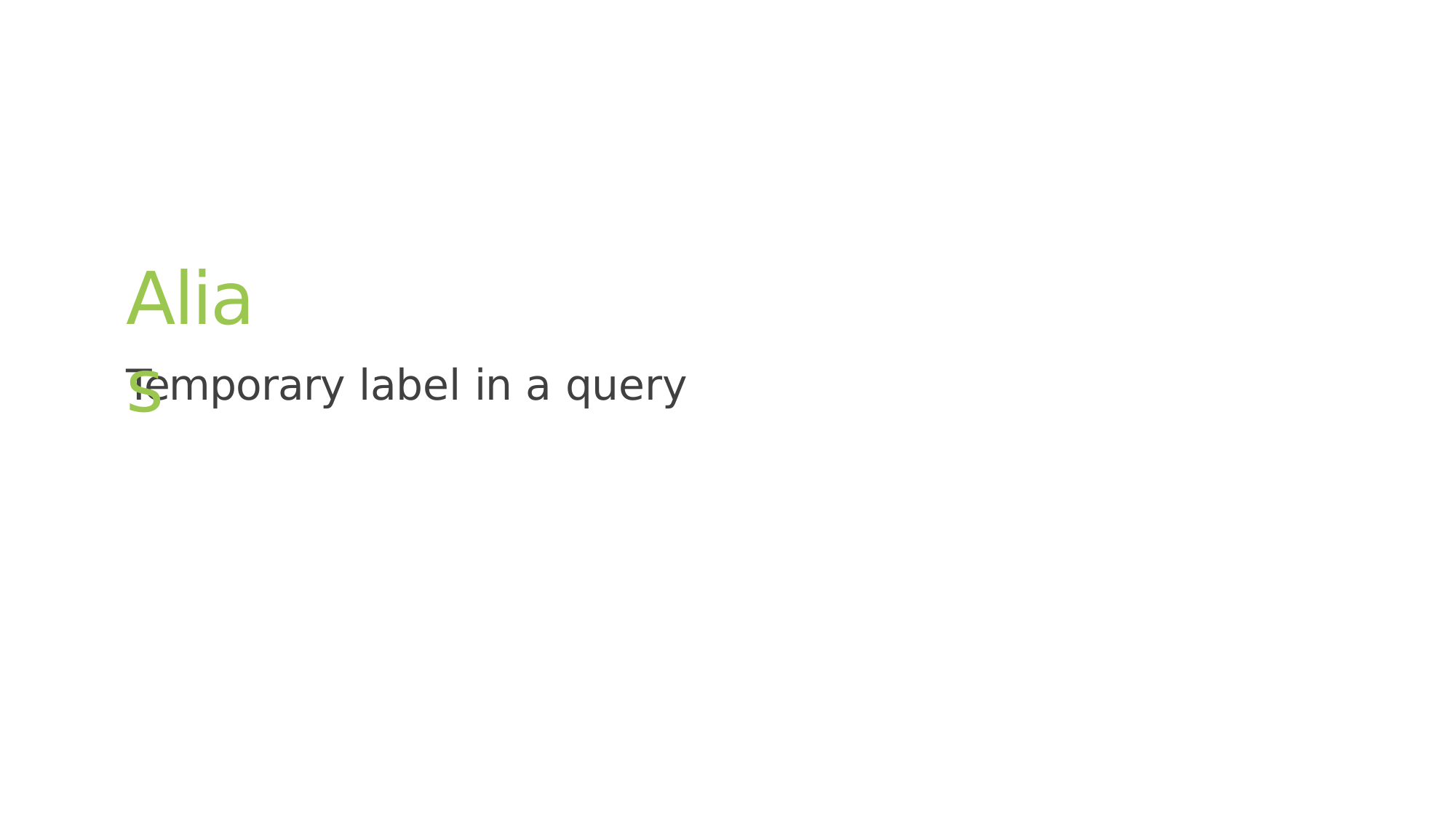

Alias
Temporary label in a query
11